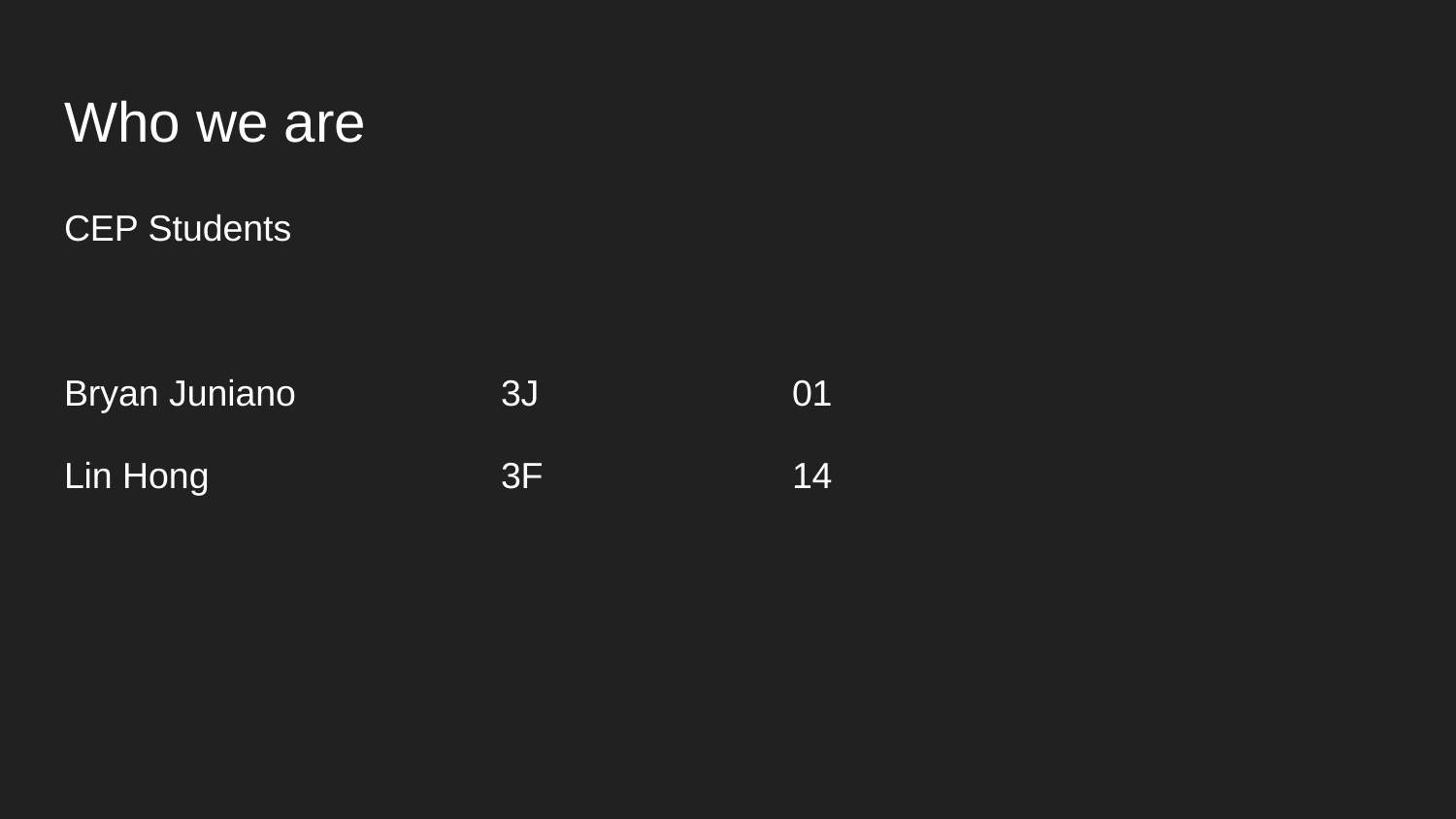

# Who we are
CEP Students

Bryan Juniano		3J		01
Lin Hong			3F		14